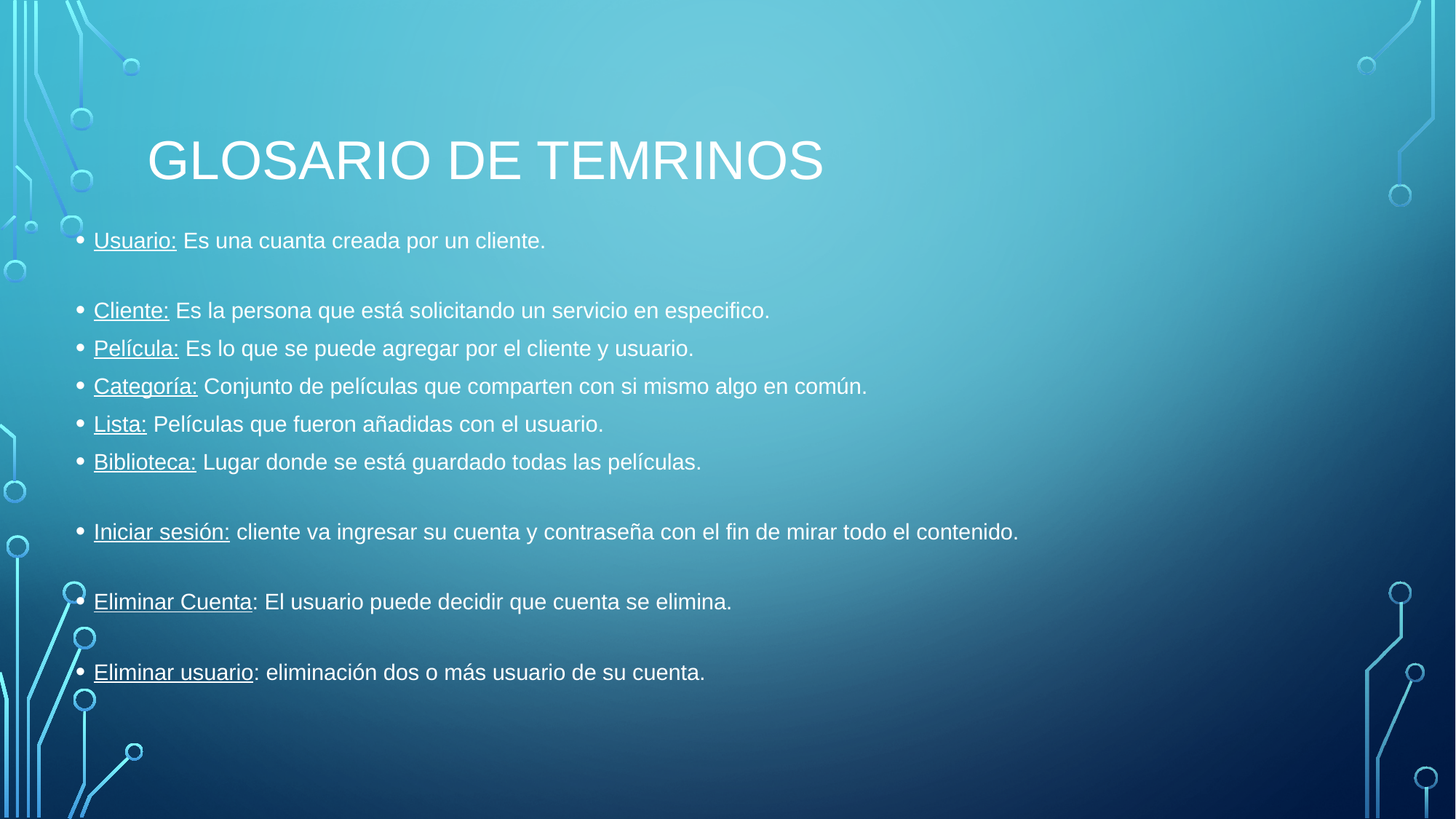

# GLOSARIO DE TEMRINOS
Usuario: Es una cuanta creada por un cliente.
Cliente: Es la persona que está solicitando un servicio en especifico.
Película: Es lo que se puede agregar por el cliente y usuario.
Categoría: Conjunto de películas que comparten con si mismo algo en común.
Lista: Películas que fueron añadidas con el usuario.
Biblioteca: Lugar donde se está guardado todas las películas.
Iniciar sesión: cliente va ingresar su cuenta y contraseña con el fin de mirar todo el contenido.
Eliminar Cuenta: El usuario puede decidir que cuenta se elimina.
Eliminar usuario: eliminación dos o más usuario de su cuenta.